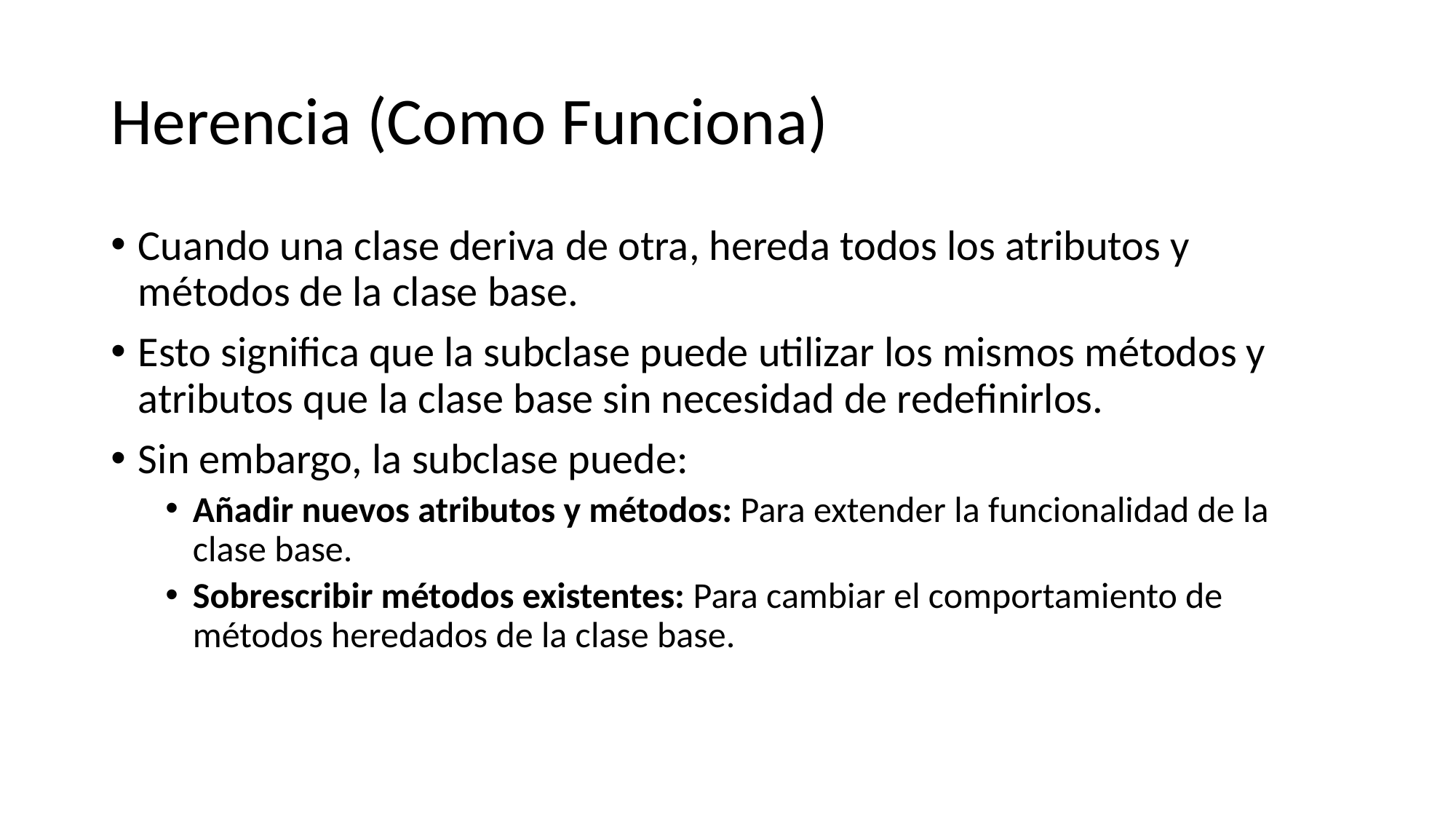

# Herencia (Como Funciona)
Cuando una clase deriva de otra, hereda todos los atributos y métodos de la clase base.
Esto significa que la subclase puede utilizar los mismos métodos y atributos que la clase base sin necesidad de redefinirlos.
Sin embargo, la subclase puede:
Añadir nuevos atributos y métodos: Para extender la funcionalidad de la clase base.
Sobrescribir métodos existentes: Para cambiar el comportamiento de métodos heredados de la clase base.